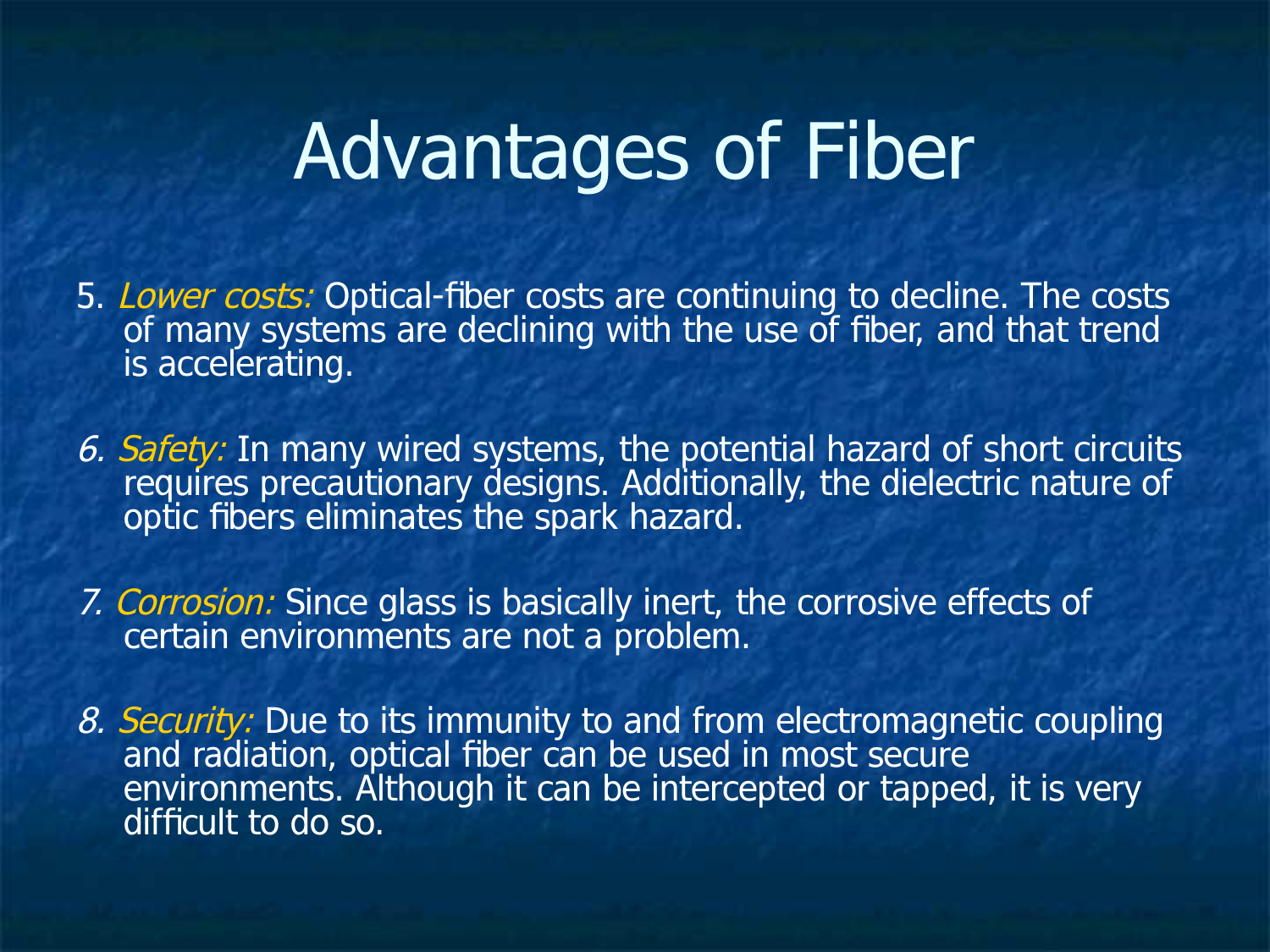

Advantages of Fiber
5. Lower costs: Optical-fiber costs are continuing to decline. The costs of many systems are declining with the use of fiber, and that trend is accelerating.

6. Safety: In many wired systems, the potential hazard of short circuits requires precautionary designs. Additionally, the dielectric nature of optic fibers eliminates the spark hazard.

7. Corrosion: Since glass is basically inert, the corrosive effects of certain environments are not a problem.

8. Security: Due to its immunity to and from electromagnetic coupling and radiation, optical fiber can be used in most secure environments. Although it can be intercepted or tapped, it is very difficult to do so.